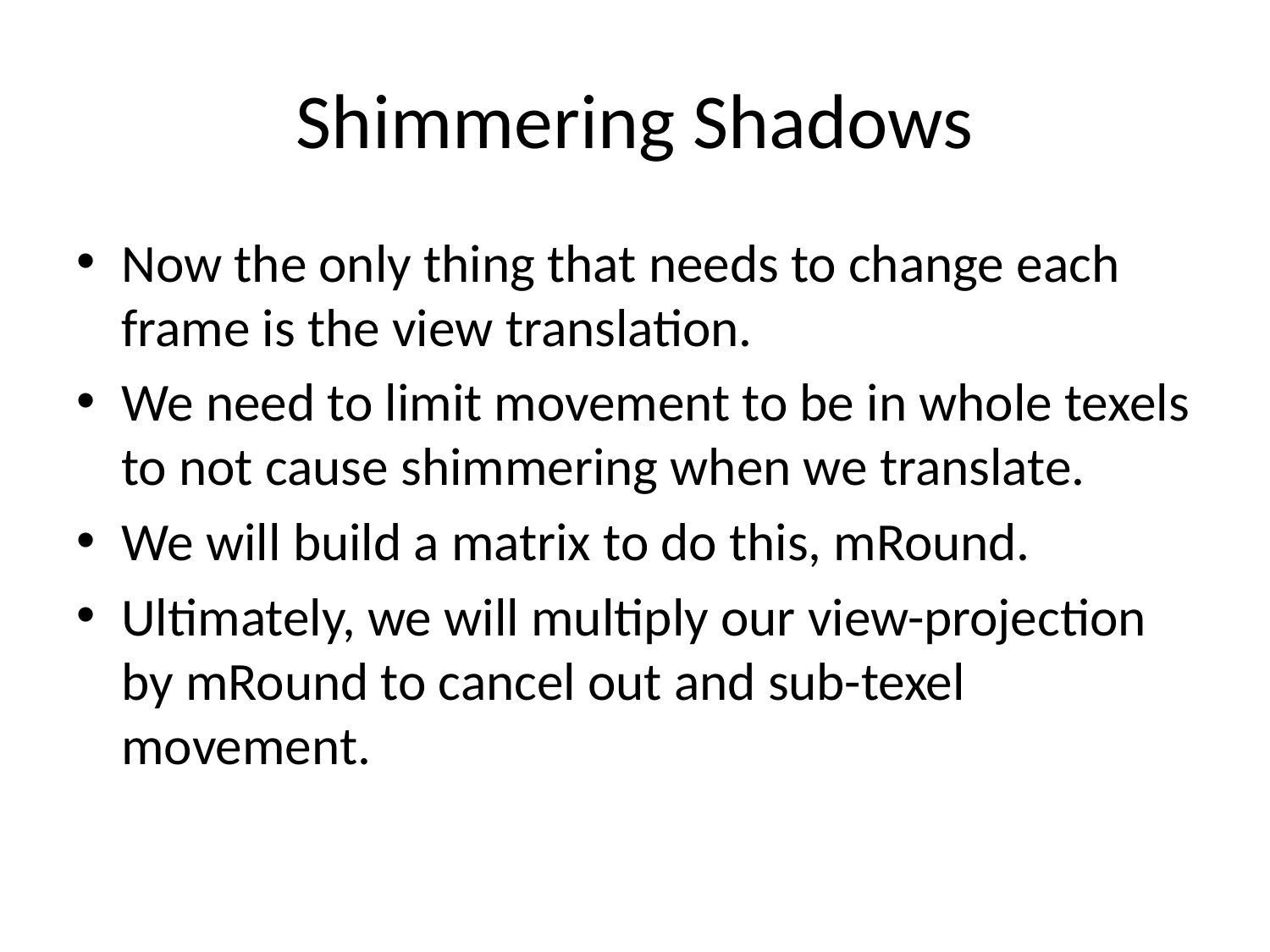

# Shimmering Shadows
Now the only thing that needs to change each frame is the view translation.
We need to limit movement to be in whole texels to not cause shimmering when we translate.
We will build a matrix to do this, mRound.
Ultimately, we will multiply our view-projection by mRound to cancel out and sub-texel movement.